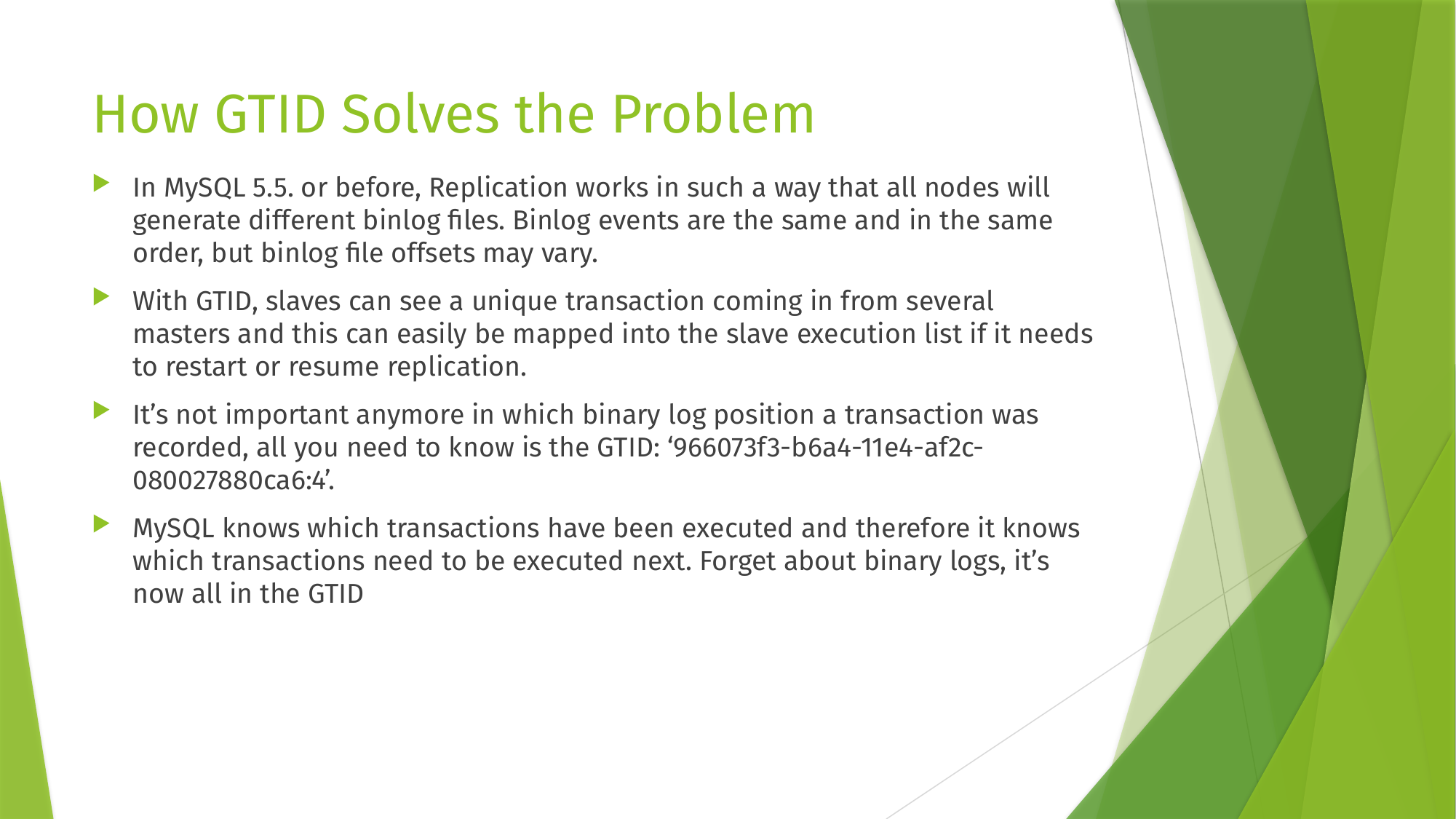

# How GTID Solves the Problem
In MySQL 5.5. or before, Replication works in such a way that all nodes will generate different binlog files. Binlog events are the same and in the same order, but binlog file offsets may vary.
With GTID, slaves can see a unique transaction coming in from several masters and this can easily be mapped into the slave execution list if it needs to restart or resume replication.
It’s not important anymore in which binary log position a transaction was recorded, all you need to know is the GTID: ‘966073f3-b6a4-11e4-af2c-080027880ca6:4’.
MySQL knows which transactions have been executed and therefore it knows which transactions need to be executed next. Forget about binary logs, it’s now all in the GTID